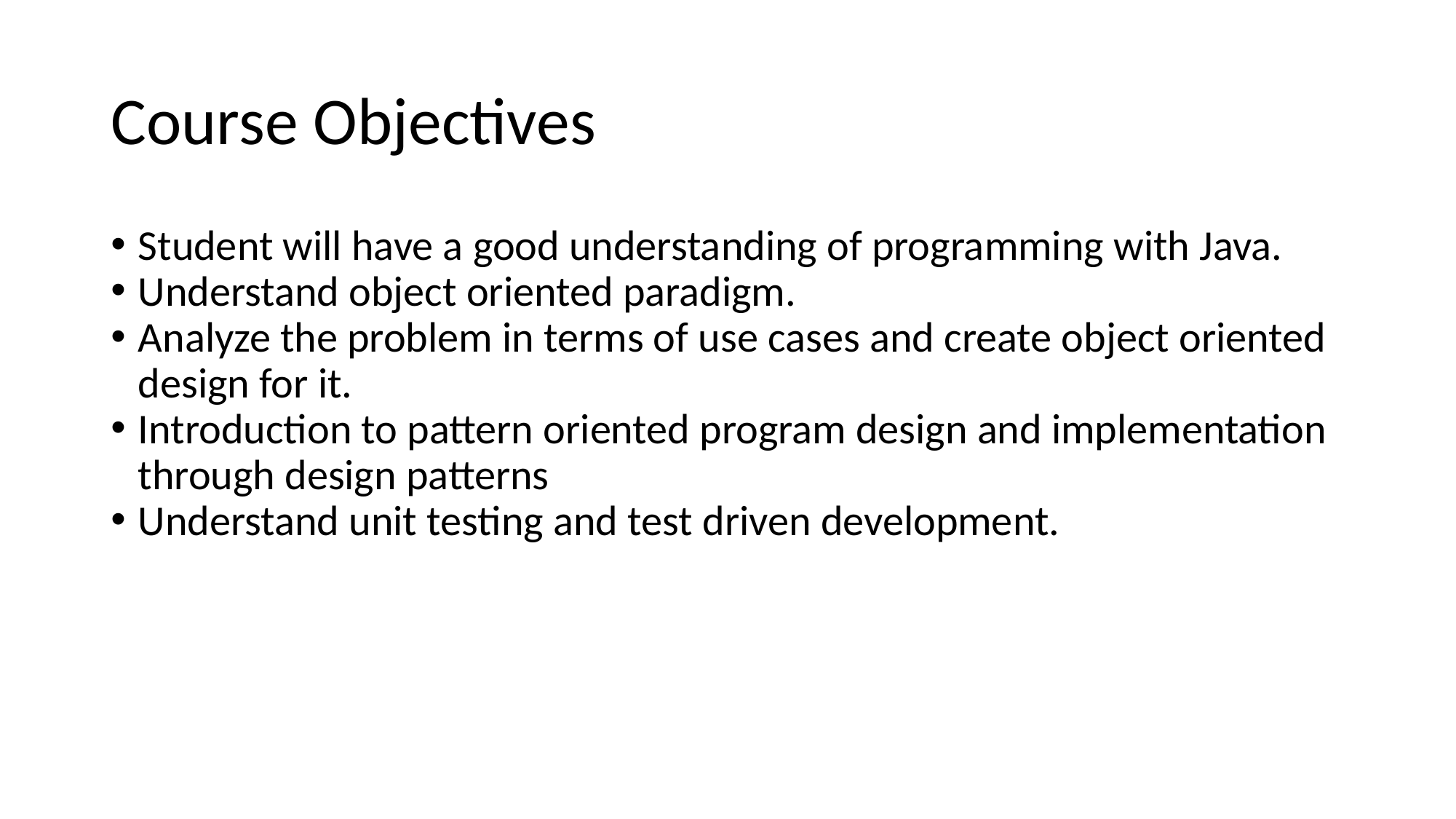

# Course Objectives
Student will have a good understanding of programming with Java.
Understand object oriented paradigm.
Analyze the problem in terms of use cases and create object oriented design for it.
Introduction to pattern oriented program design and implementation through design patterns
Understand unit testing and test driven development.